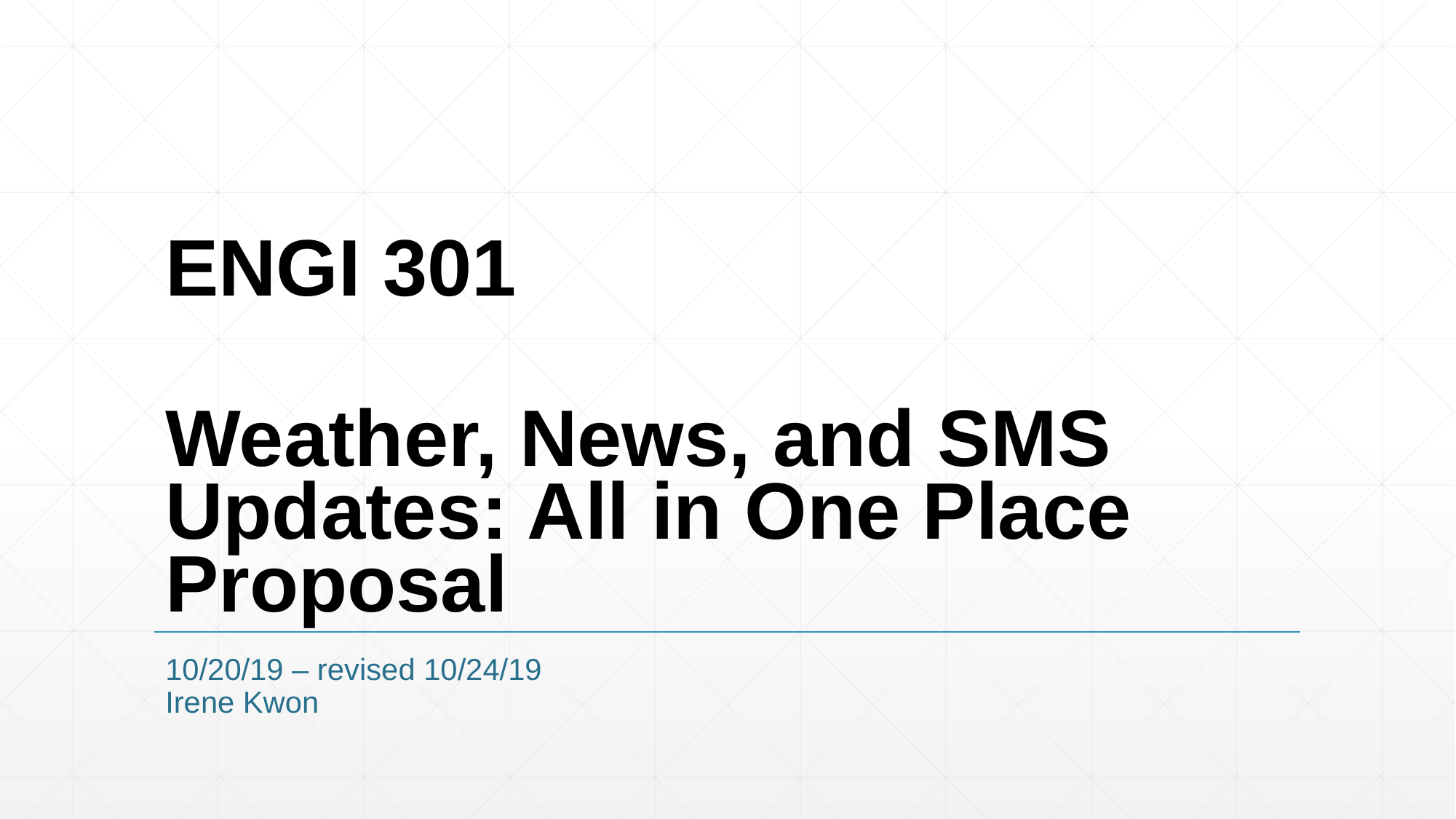

# ENGI 301 Weather, News, and SMS Updates: All in One Place Proposal
10/20/19 – revised 10/24/19
Irene Kwon